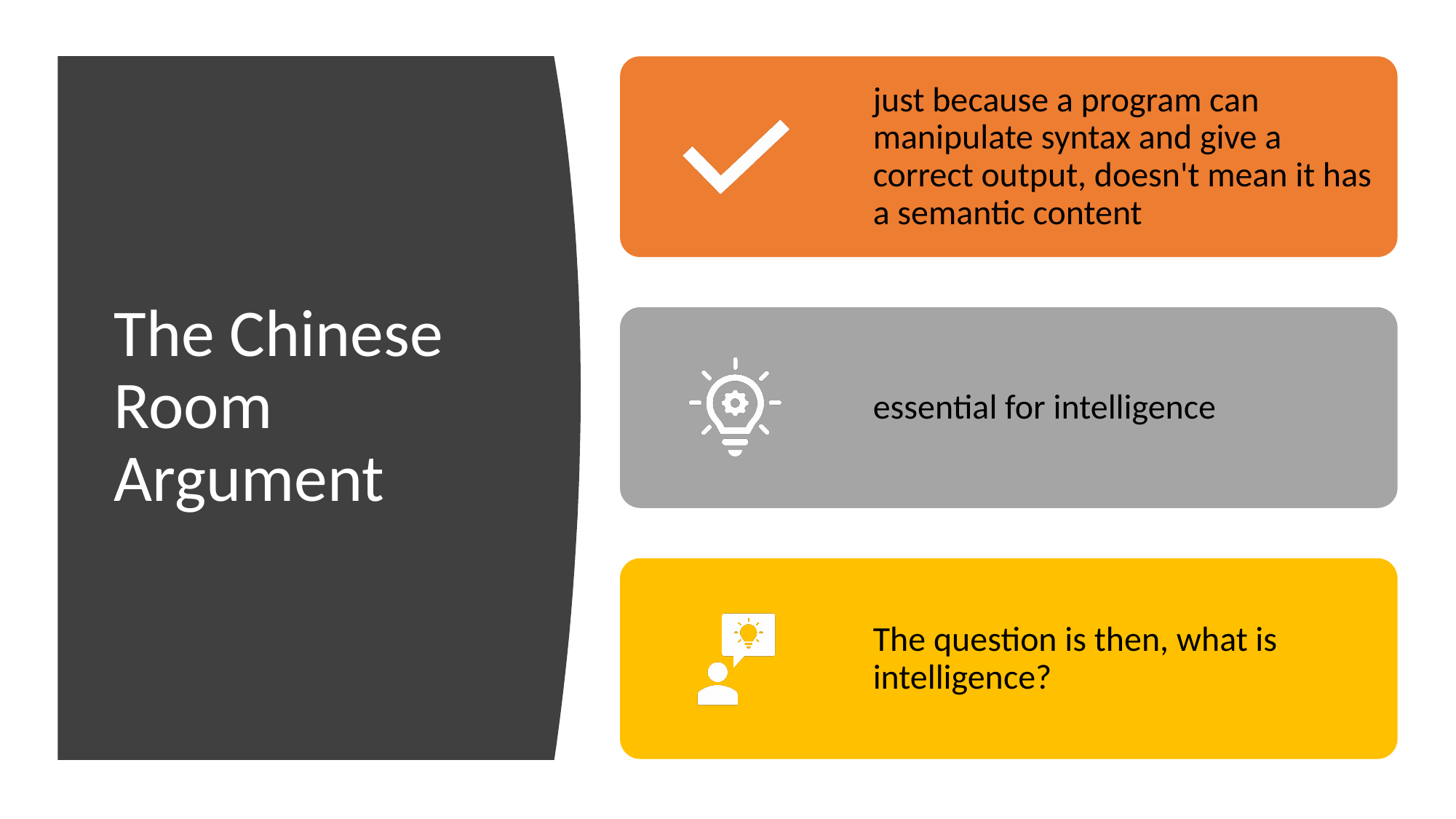

just because a program can manipulate syntax and give a correct output, doesn't mean it has a semantic content
essential for intelligence
The question is then, what is intelligence?

# The Chinese Room Argument